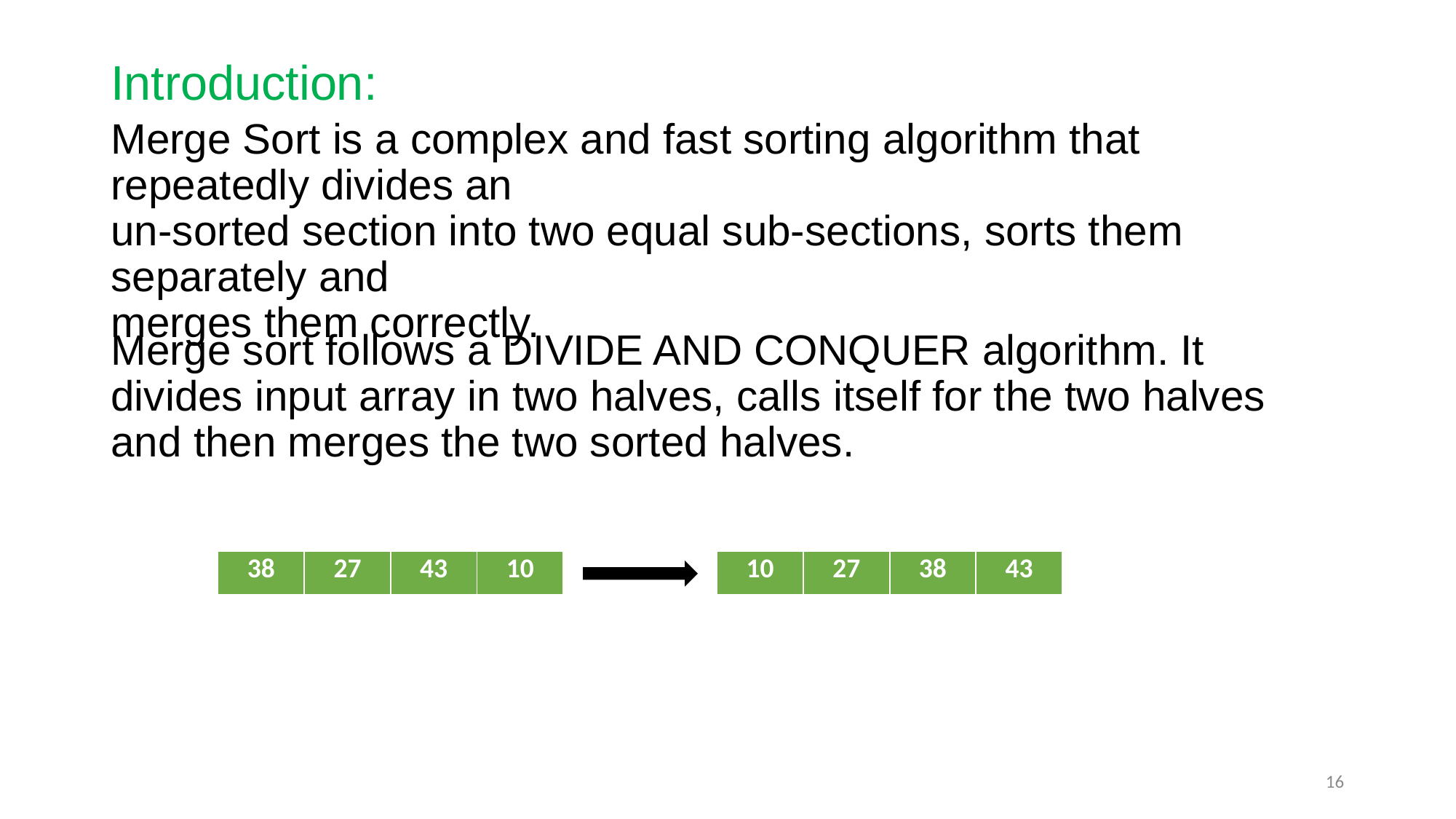

# Introduction:
Merge Sort is a complex and fast sorting algorithm that repeatedly divides an
un-sorted section into two equal sub-sections, sorts them separately and
merges them correctly.
Merge sort follows a DIVIDE AND CONQUER algorithm. It divides input array in two halves, calls itself for the two halves and then merges the two sorted halves.
| 38 | 27 | 43 | 10 |
| --- | --- | --- | --- |
| 10 | 27 | 38 | 43 |
| --- | --- | --- | --- |

16